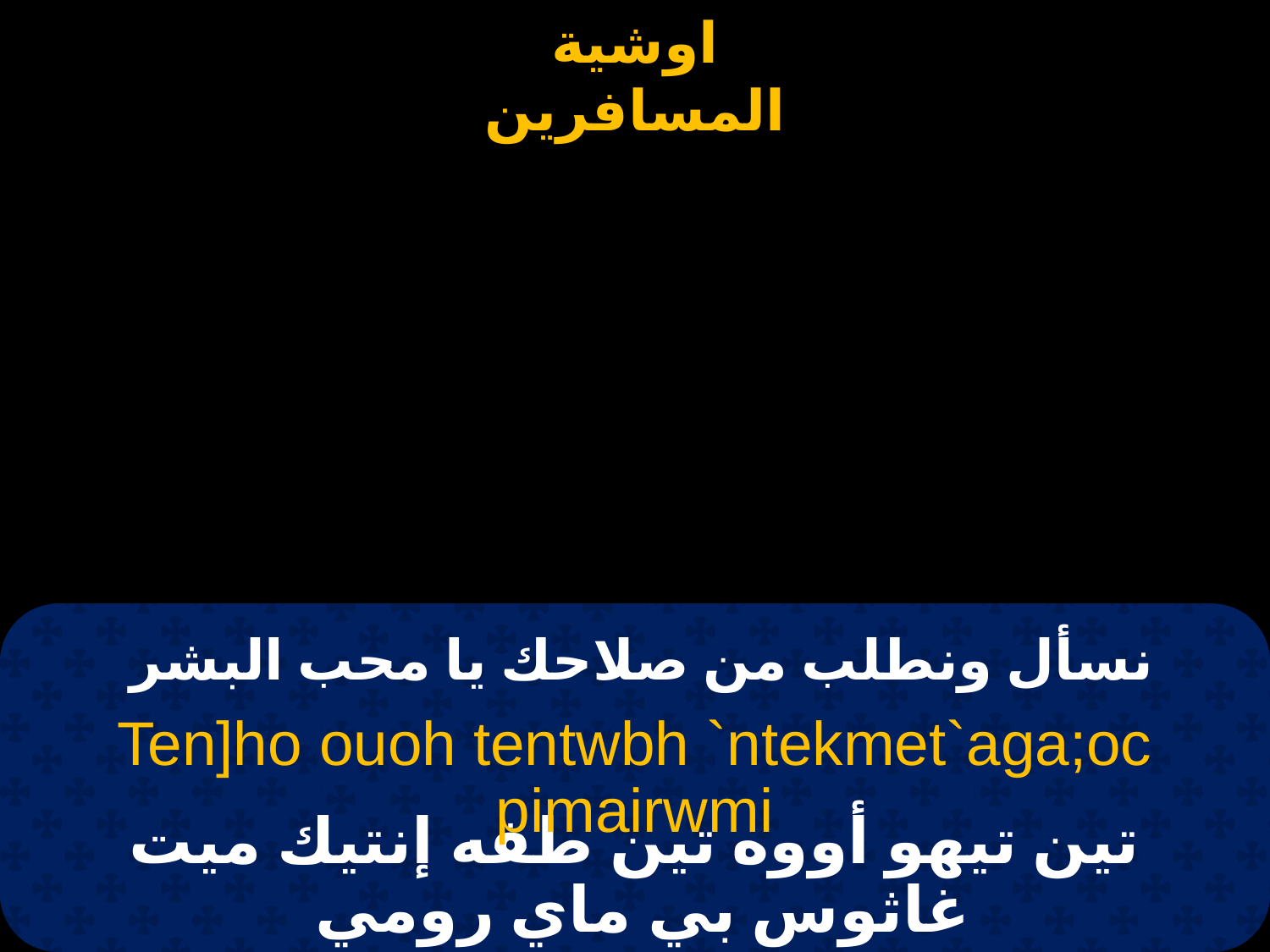

# نسأل ونطلب من صلاحك يا محب البشر
Ten]ho ouoh tentwbh `ntekmet`aga;oc pimairwmi
تين تيهو أووه تين طفه إنتيك ميت غاثوس بي ماي رومي